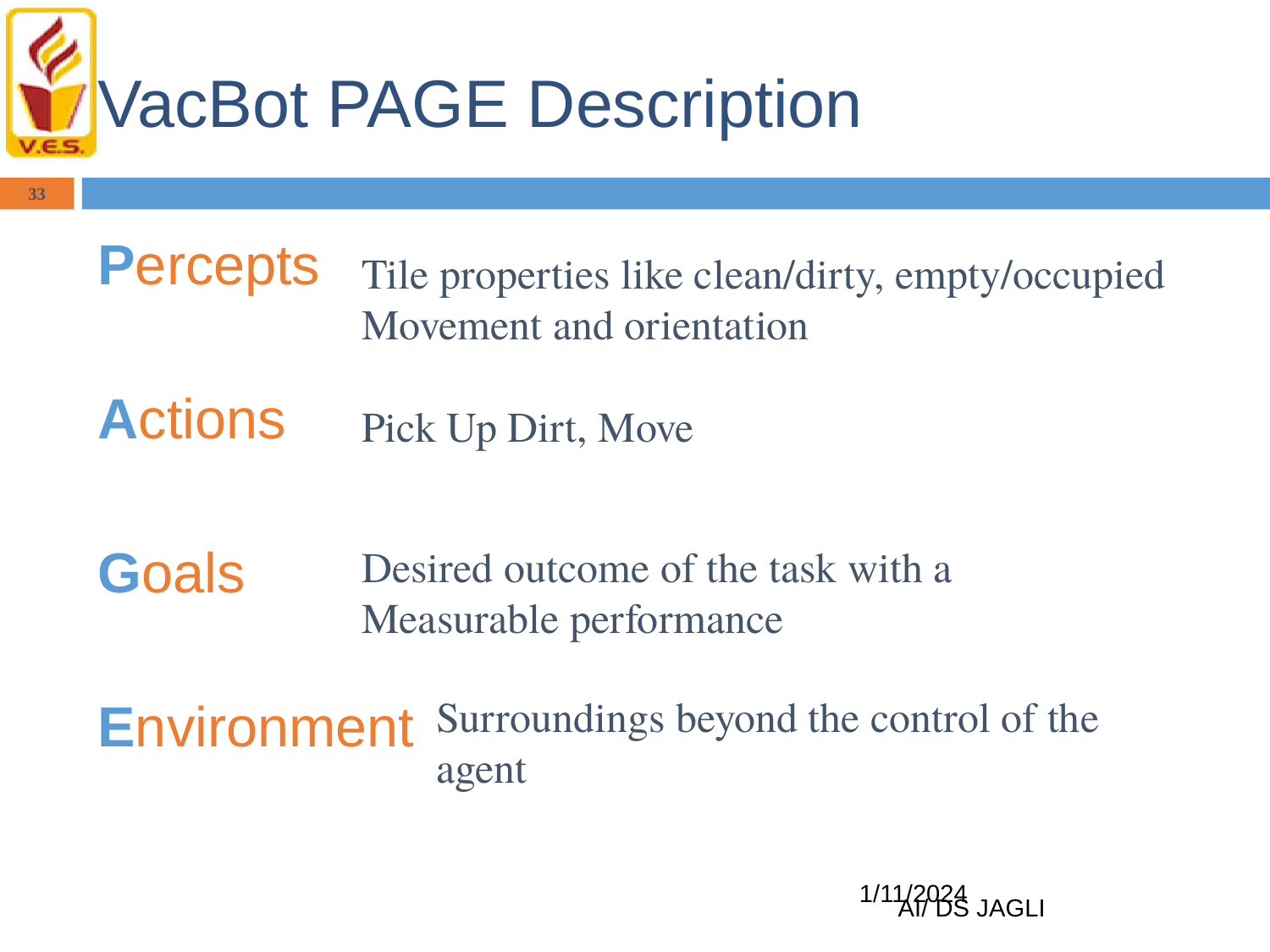

# VacBot PAGE Description
33
Percepts

Actions

Goals

Environment
Tile properties like clean/dirty, empty/occupied
Movement and orientation
Pick Up Dirt, Move
Desired outcome of the task with a
Measurable performance
Surroundings beyond the control of the agent
1/11/2024
AI/ DS JAGLI